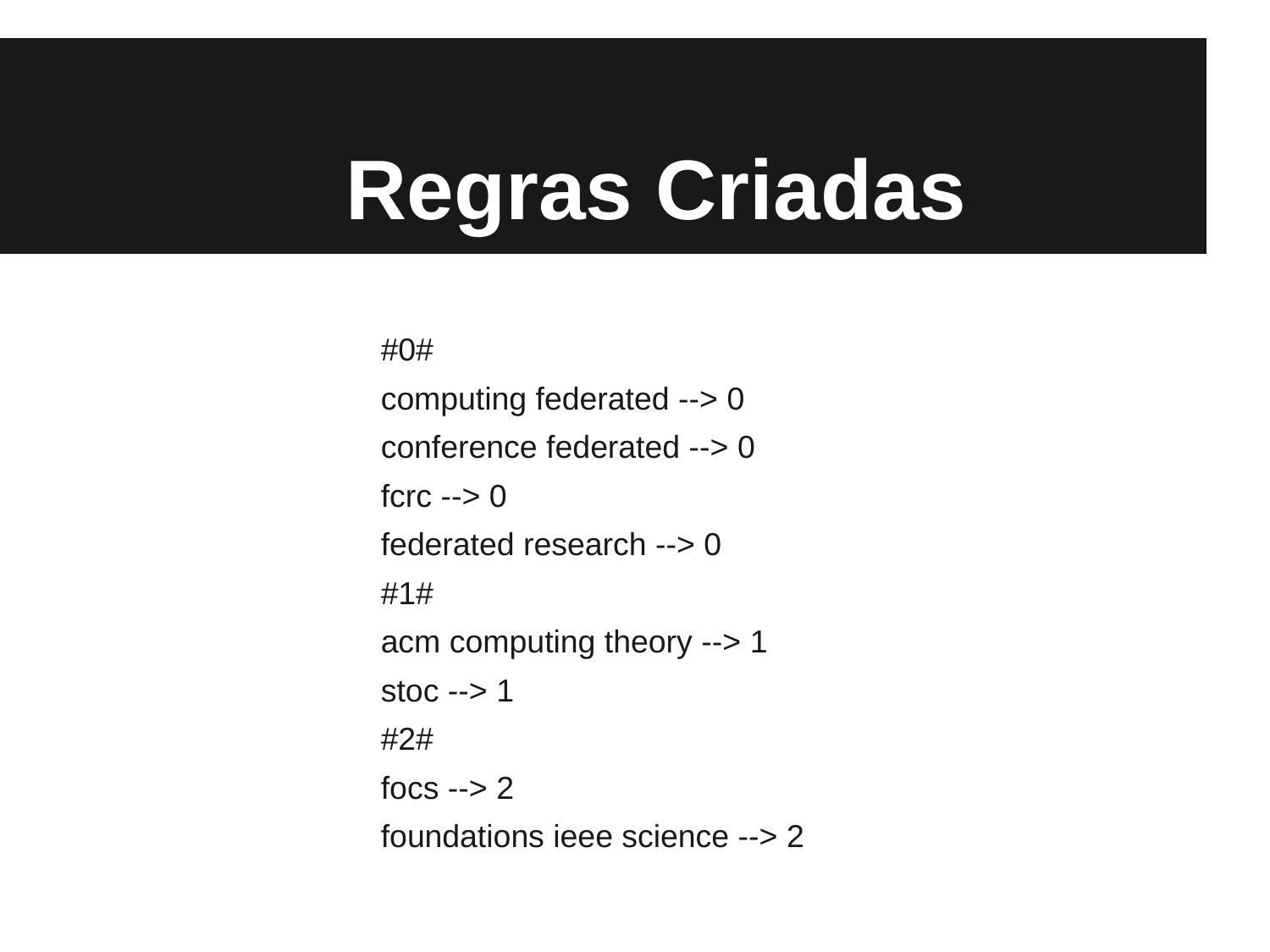

# Regras Criadas
#0#
computing federated --> 0
conference federated --> 0
fcrc --> 0
federated research --> 0
#1#
acm computing theory --> 1
stoc --> 1
#2#
focs --> 2
foundations ieee science --> 2